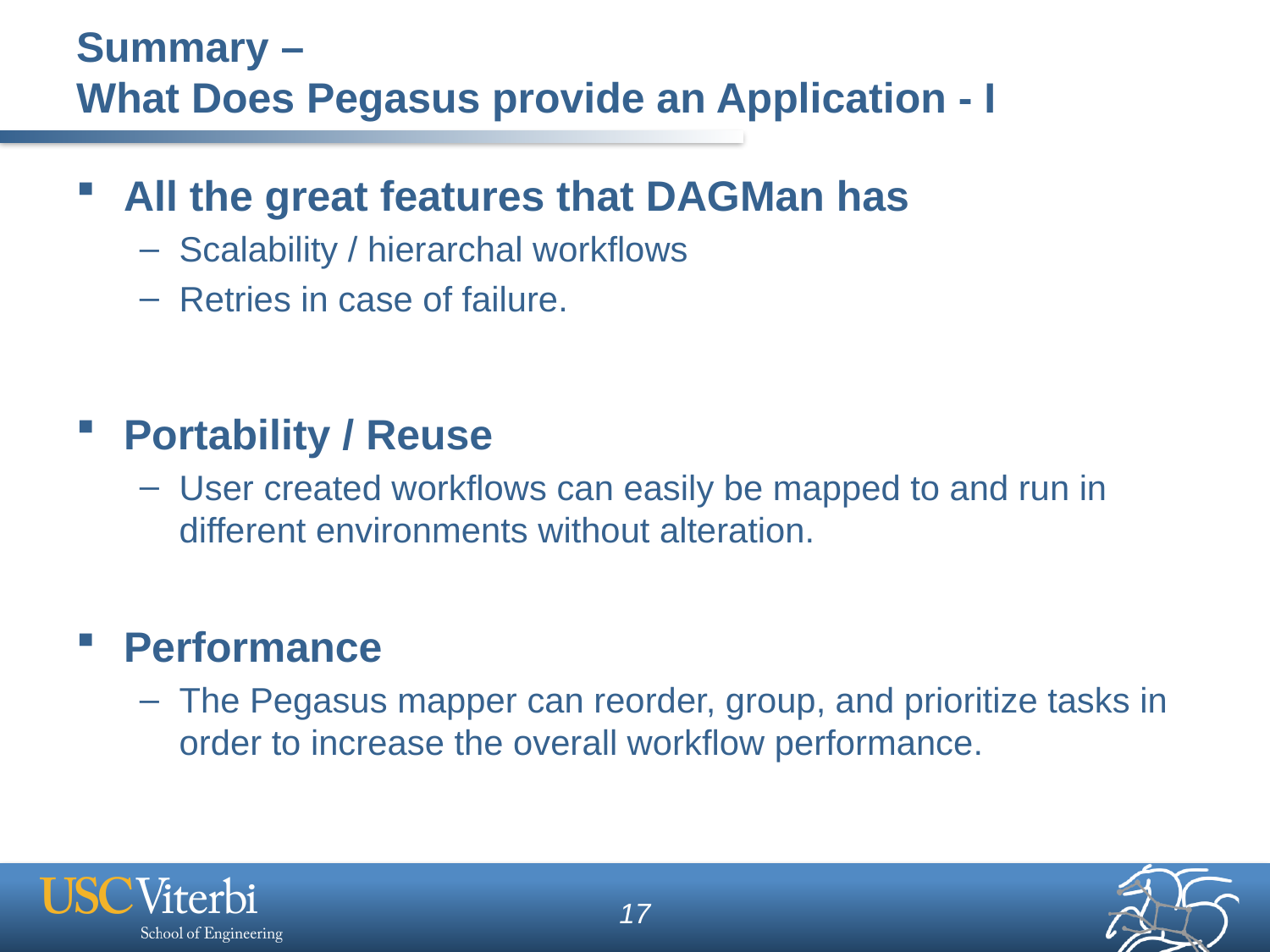

# Summary – What Does Pegasus provide an Application - I
All the great features that DAGMan has
Scalability / hierarchal workflows
Retries in case of failure.

Portability / Reuse
User created workflows can easily be mapped to and run in different environments without alteration.

Performance
The Pegasus mapper can reorder, group, and prioritize tasks in order to increase the overall workflow performance.